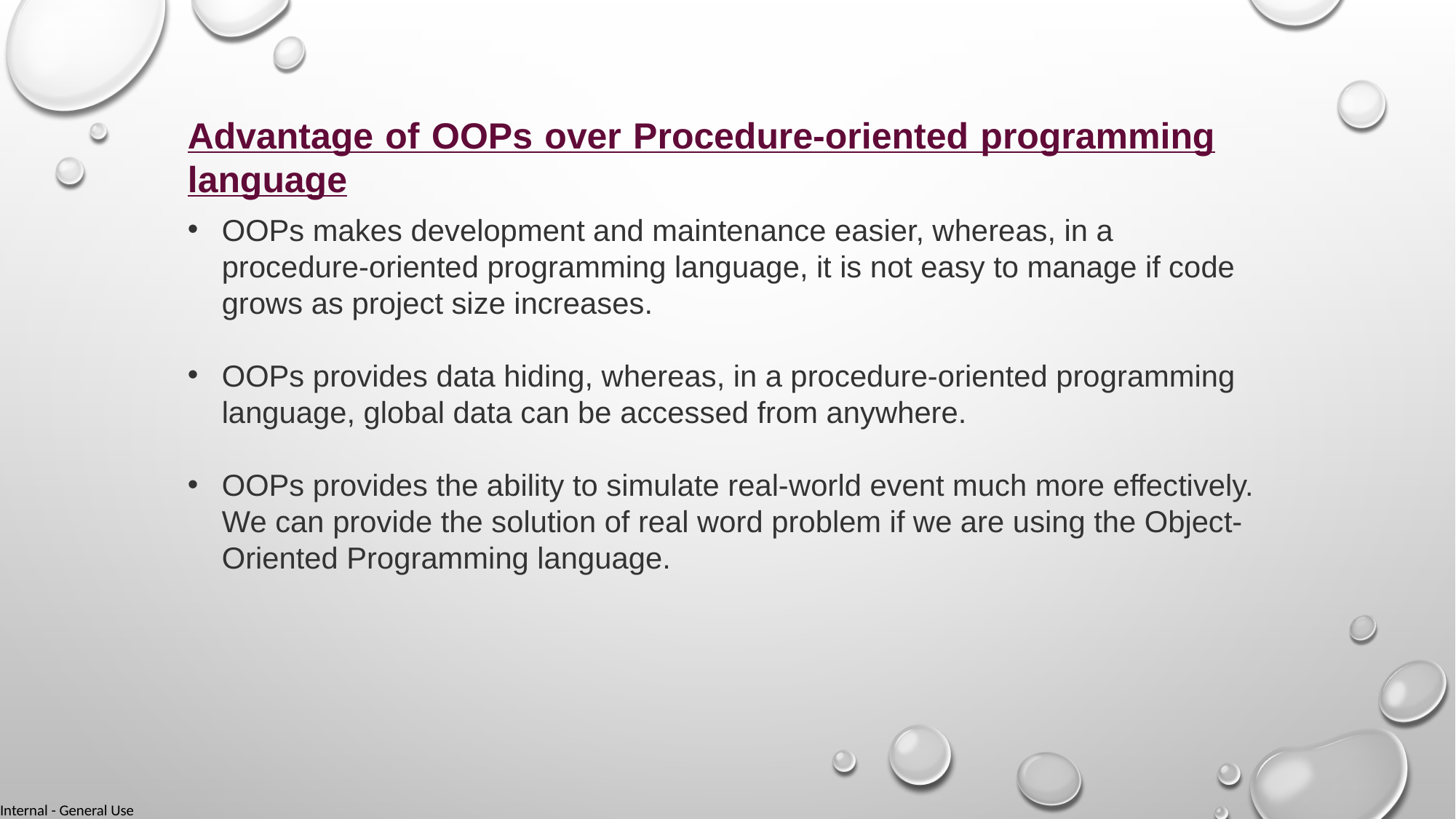

Advantage of OOPs over Procedure-oriented programming language
OOPs makes development and maintenance easier, whereas, in a procedure-oriented programming language, it is not easy to manage if code grows as project size increases.

OOPs provides data hiding, whereas, in a procedure-oriented programming language, global data can be accessed from anywhere.

OOPs provides the ability to simulate real-world event much more effectively. We can provide the solution of real word problem if we are using the Object-Oriented Programming language.